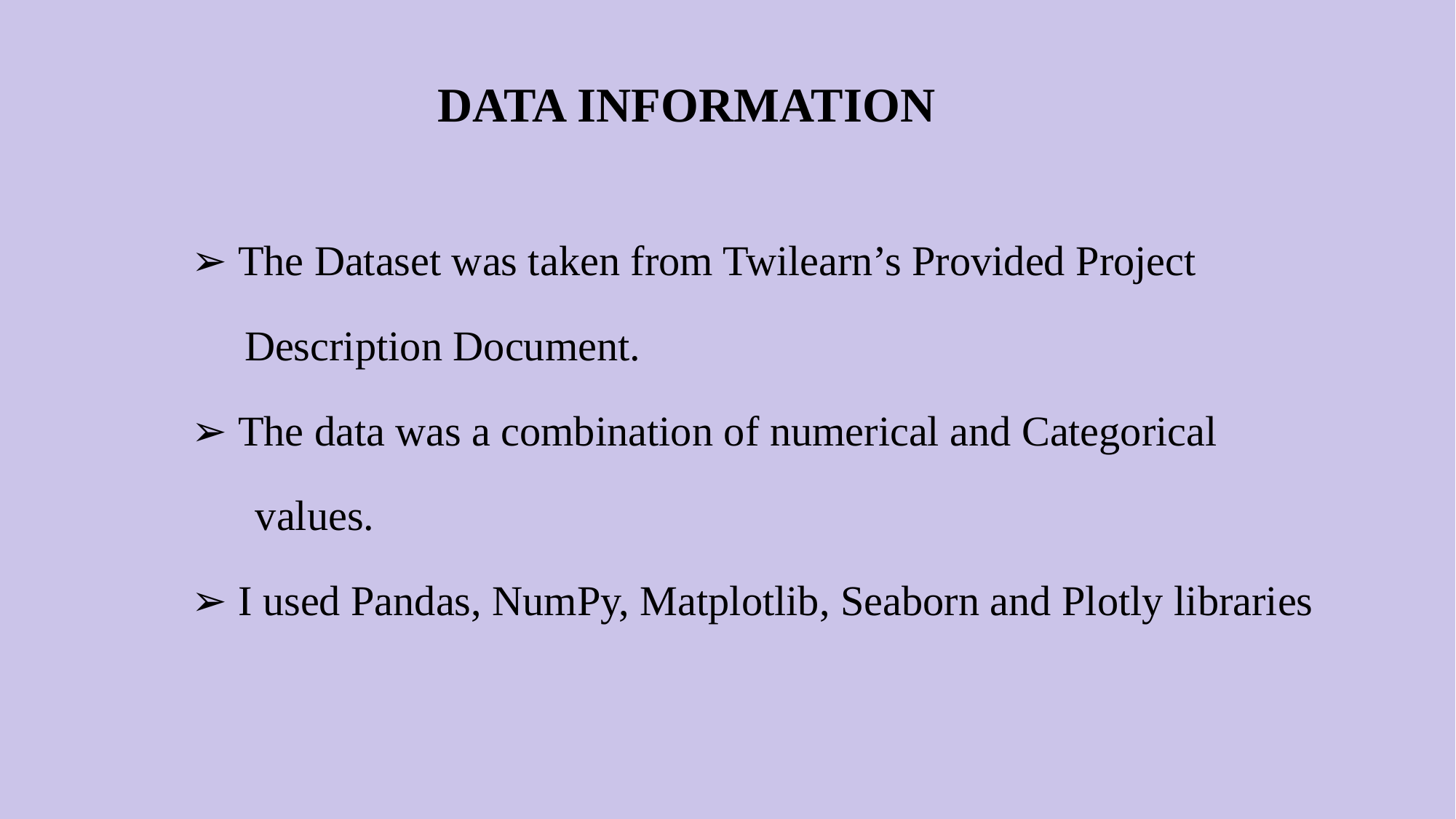

DATA INFORMATION

            ➢ The Dataset was taken from Twilearn’s Provided Project
                 Description Document.
            ➢ The data was a combination of numerical and Categorical
                  values.
            ➢ I used Pandas, NumPy, Matplotlib, Seaborn and Plotly libraries
#